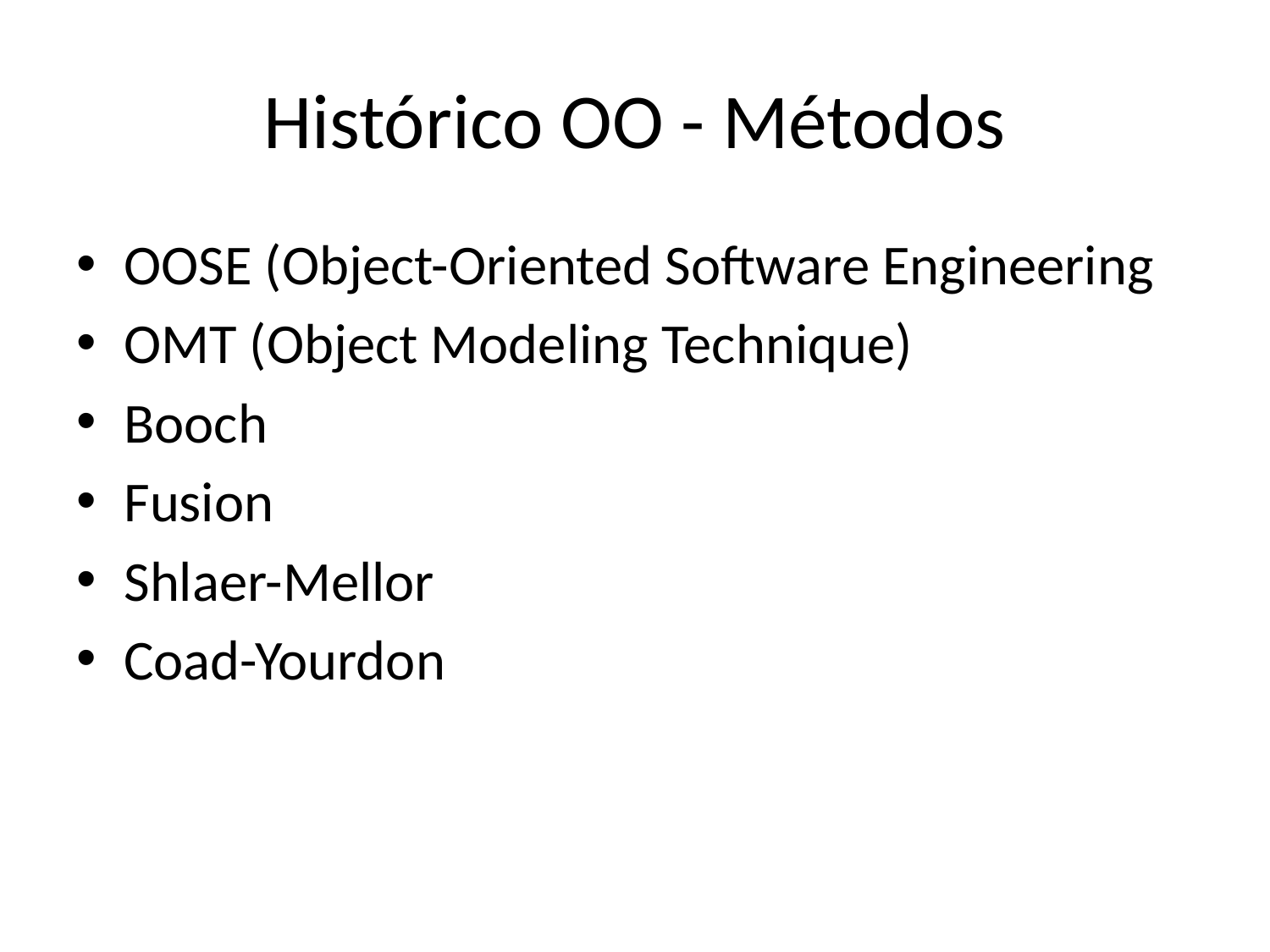

# Histórico OO - Métodos
OOSE (Object-Oriented Software Engineering
OMT (Object Modeling Technique)
Booch
Fusion
Shlaer-Mellor
Coad-Yourdon